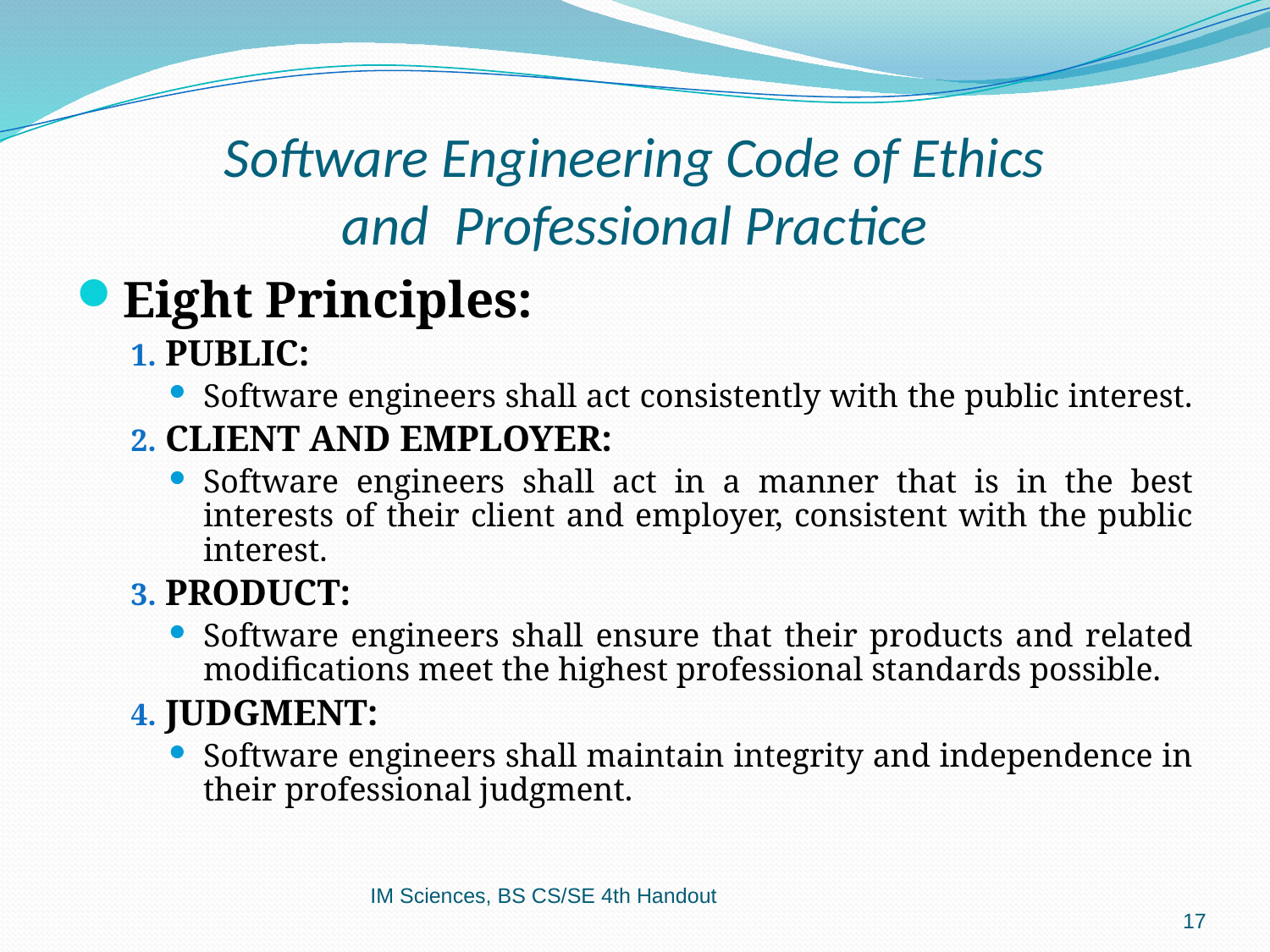

# Software Engineering Code of Ethics and  Professional Practice
Eight Principles:
PUBLIC:
Software engineers shall act consistently with the public interest.
CLIENT AND EMPLOYER:
Software engineers shall act in a manner that is in the best interests of their client and employer, consistent with the public interest.
PRODUCT:
Software engineers shall ensure that their products and related modifications meet the highest professional standards possible.
JUDGMENT:
Software engineers shall maintain integrity and independence in their professional judgment.
IM Sciences, BS CS/SE 4th Handout
17